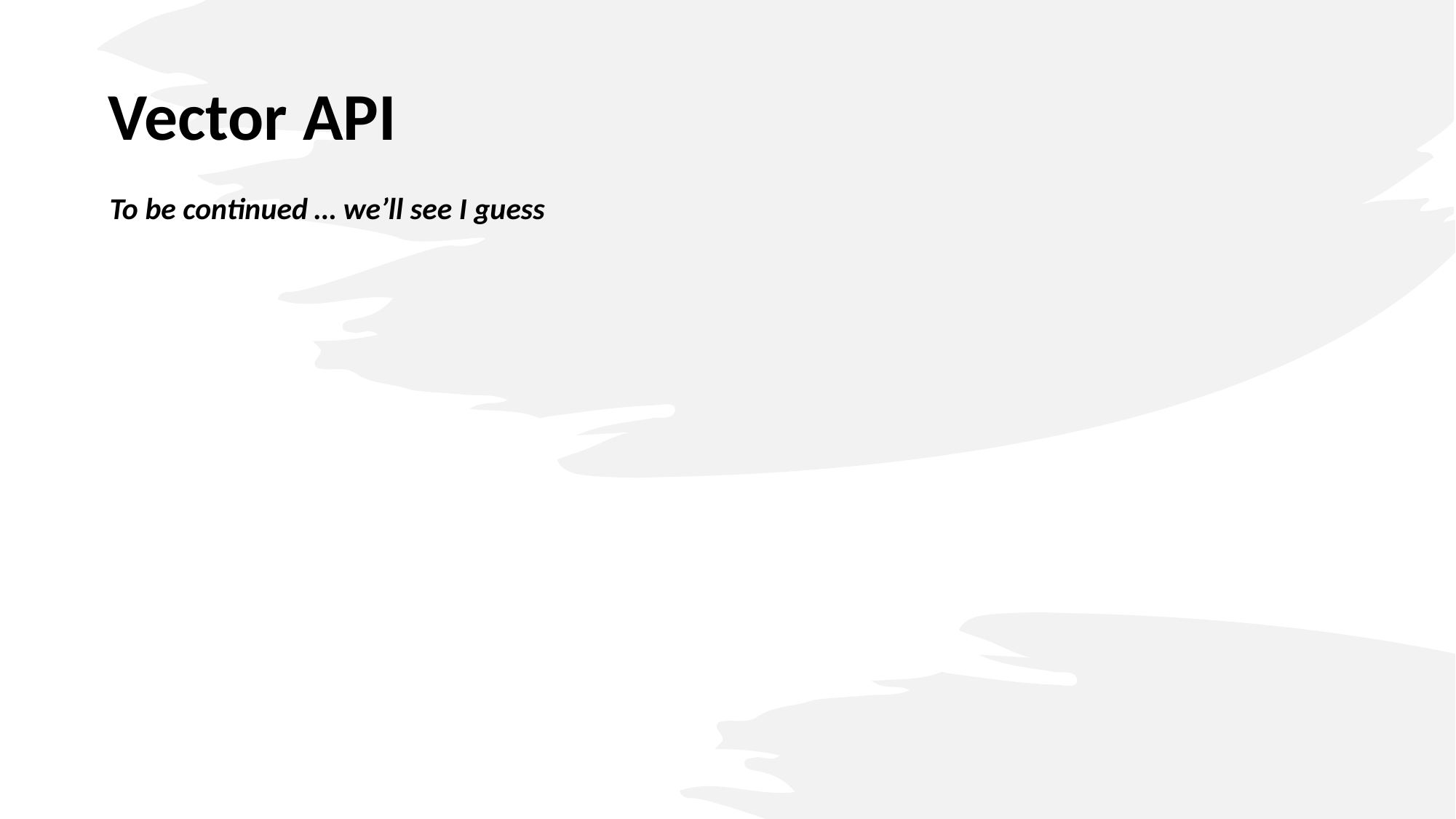

# Vector API
To be continued … we’ll see I guess